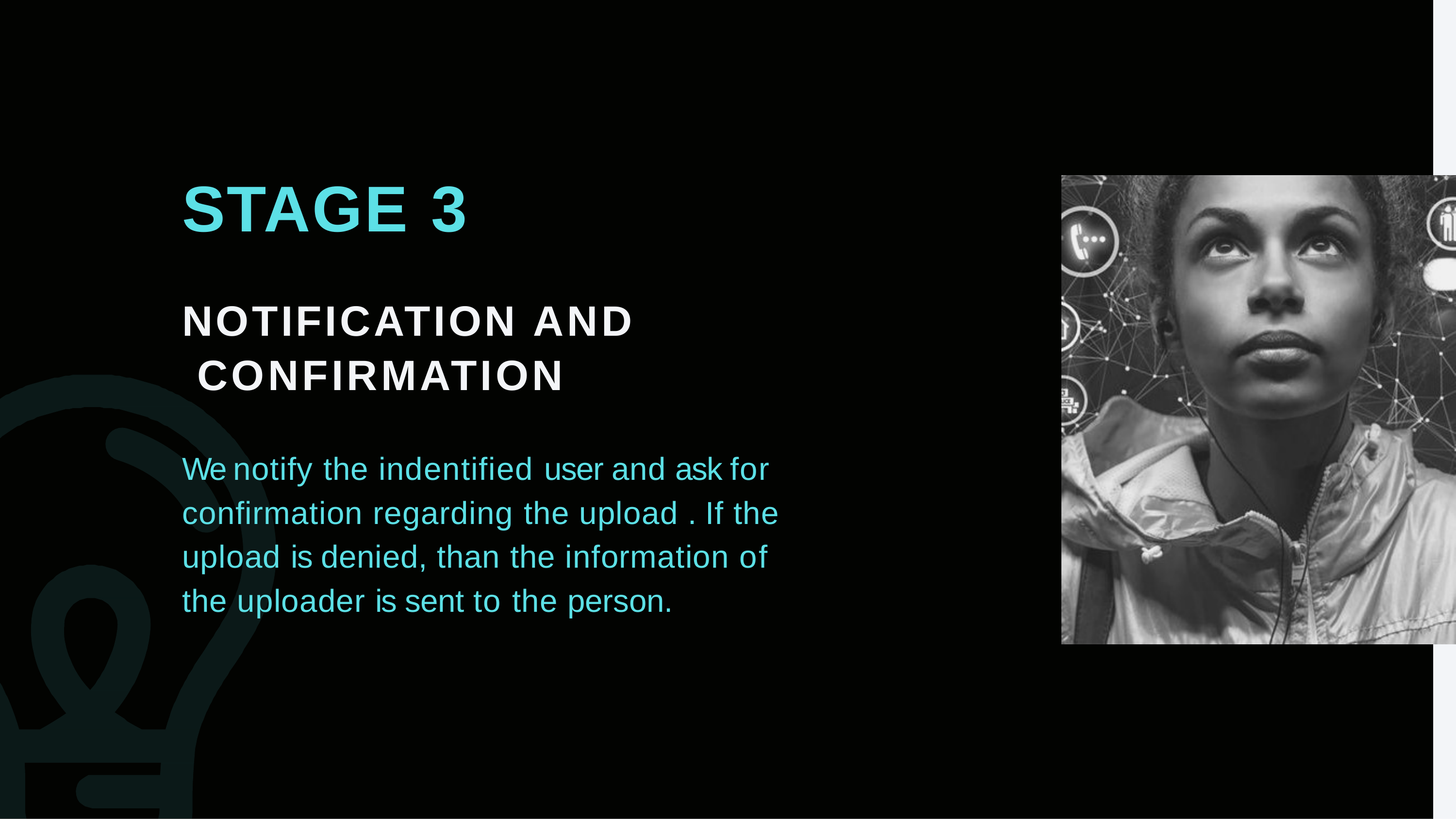

# STAGE 3

NOTIFICATION AND  CONFIRMATION
We notify the indentified user and ask for  confirmation regarding the upload . If the  upload is denied, than the information of  the uploader is sent to the person.